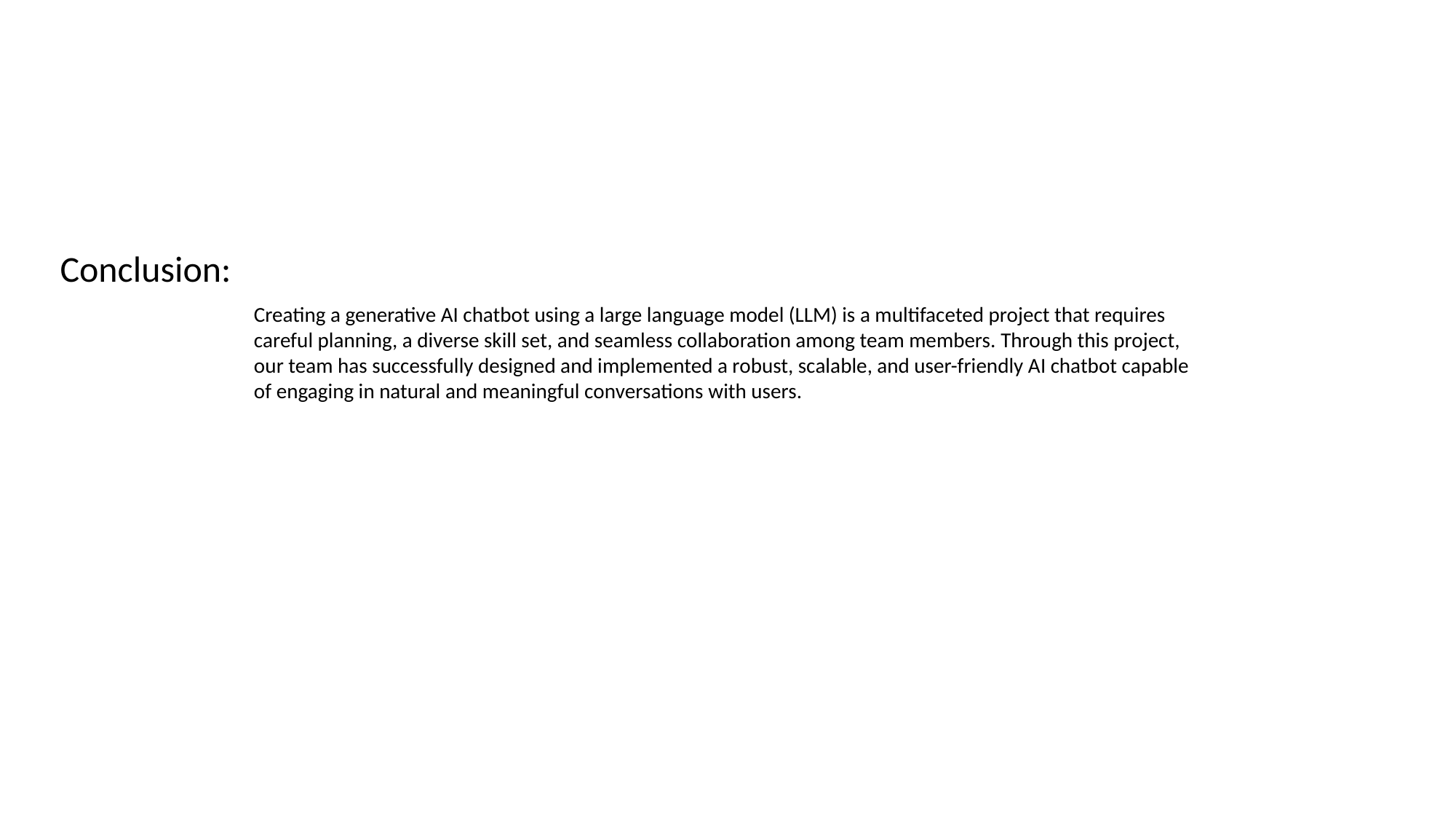

Conclusion:
Creating a generative AI chatbot using a large language model (LLM) is a multifaceted project that requires careful planning, a diverse skill set, and seamless collaboration among team members. Through this project, our team has successfully designed and implemented a robust, scalable, and user-friendly AI chatbot capable of engaging in natural and meaningful conversations with users.